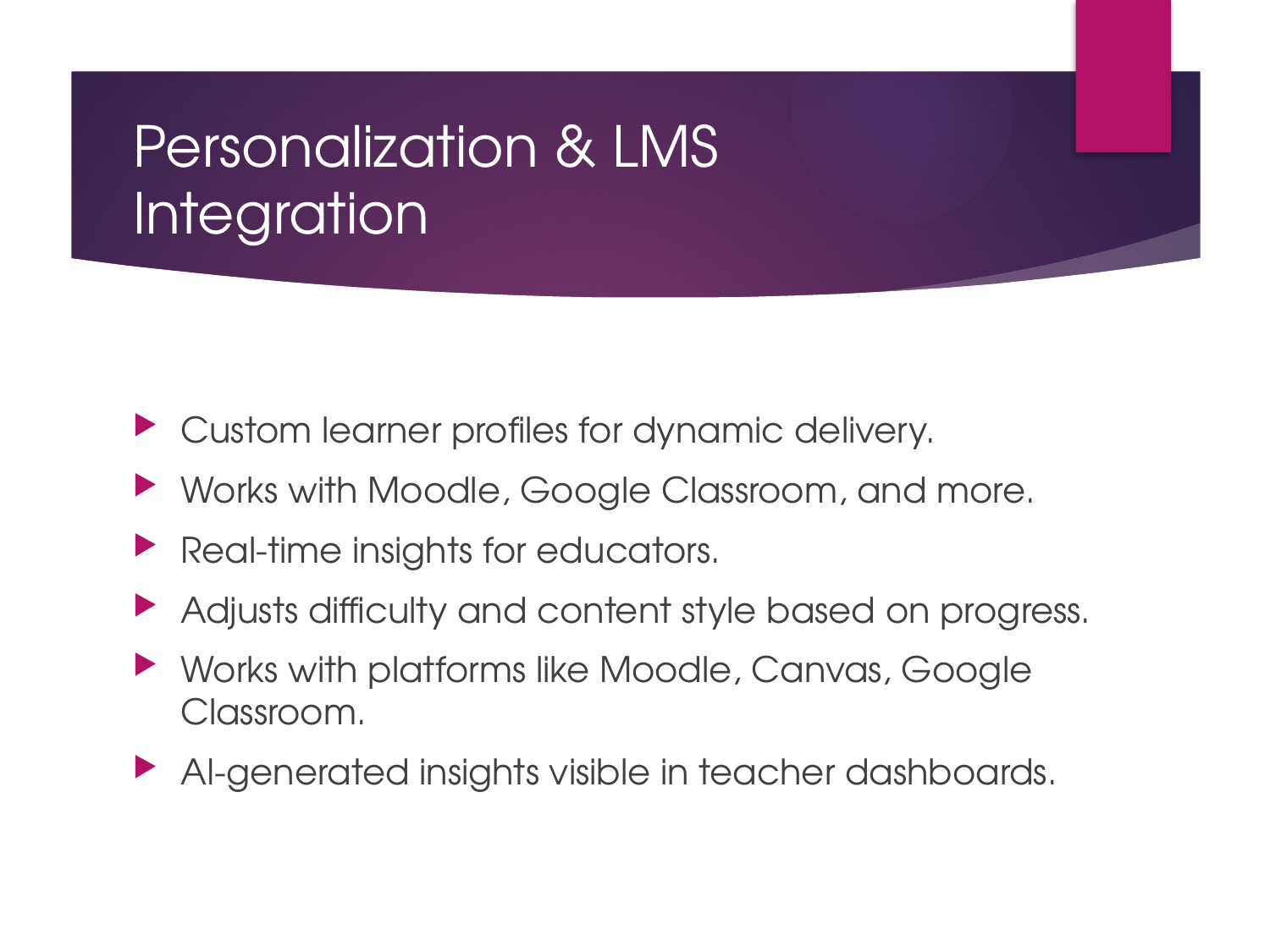

# Personalization & LMS Integration

Custom learner profiles for dynamic delivery.
Works with Moodle, Google Classroom, and more.
Real-time insights for educators.
Adjusts difficulty and content style based on progress.
Works with platforms like Moodle, Canvas, Google Classroom.
AI-generated insights visible in teacher dashboards.